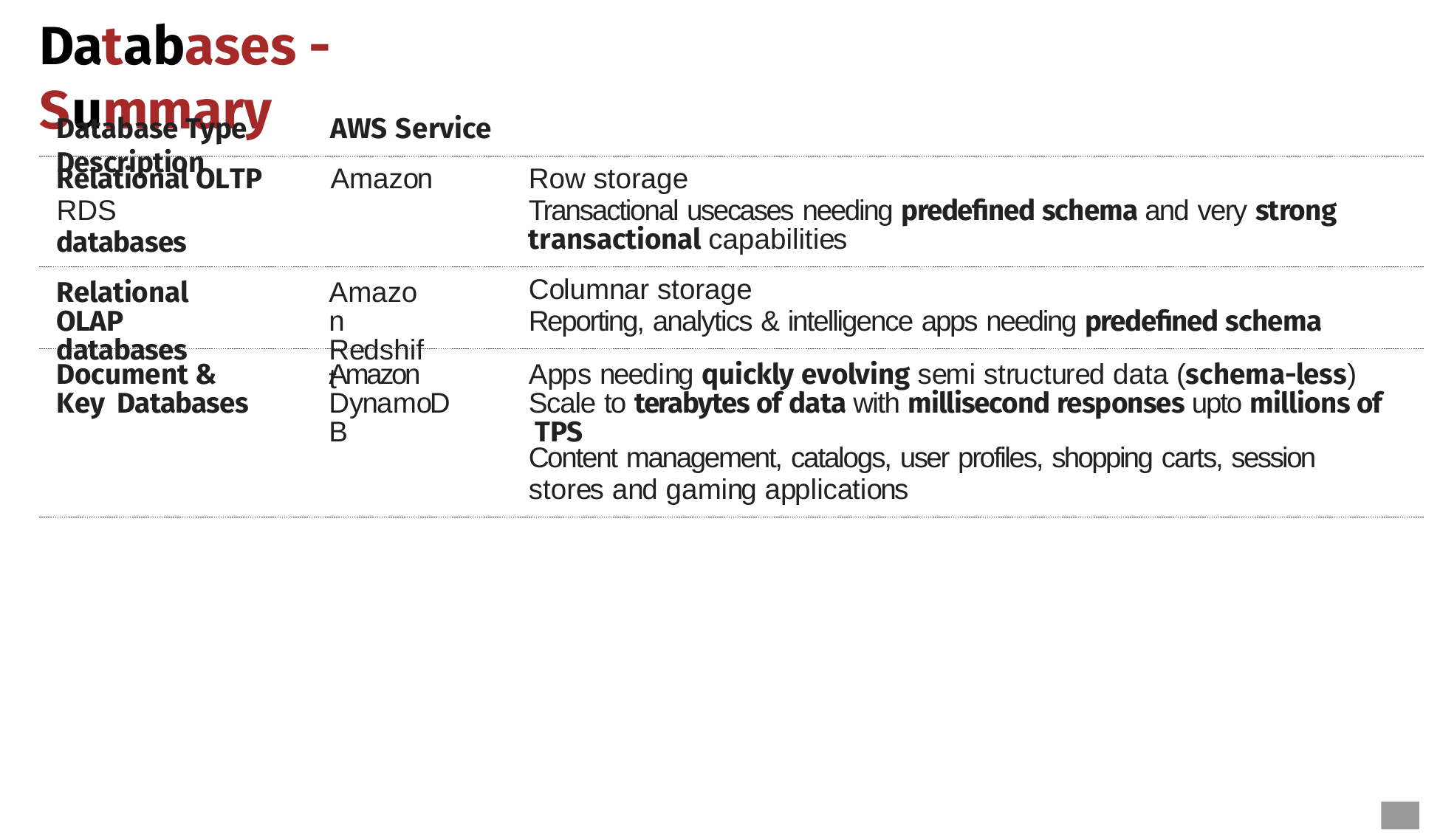

# Databases - Summary

Database Type	AWS Service	Description

Relational OLTP	Amazon RDS
databases
Row storage
Transactional usecases needing predefined schema and very strong  transactional capabilities

Relational OLAP  databases
Amazon  Redshift
Columnar storage
Reporting, analytics & intelligence apps needing predefined schema

Document & Key  Databases
Amazon  DynamoDB
Apps needing quickly evolving semi structured data (schema-less)  Scale to terabytes of data with millisecond responses upto millions of  TPS
Content management, catalogs, user profiles, shopping carts, session
stores and gaming applications